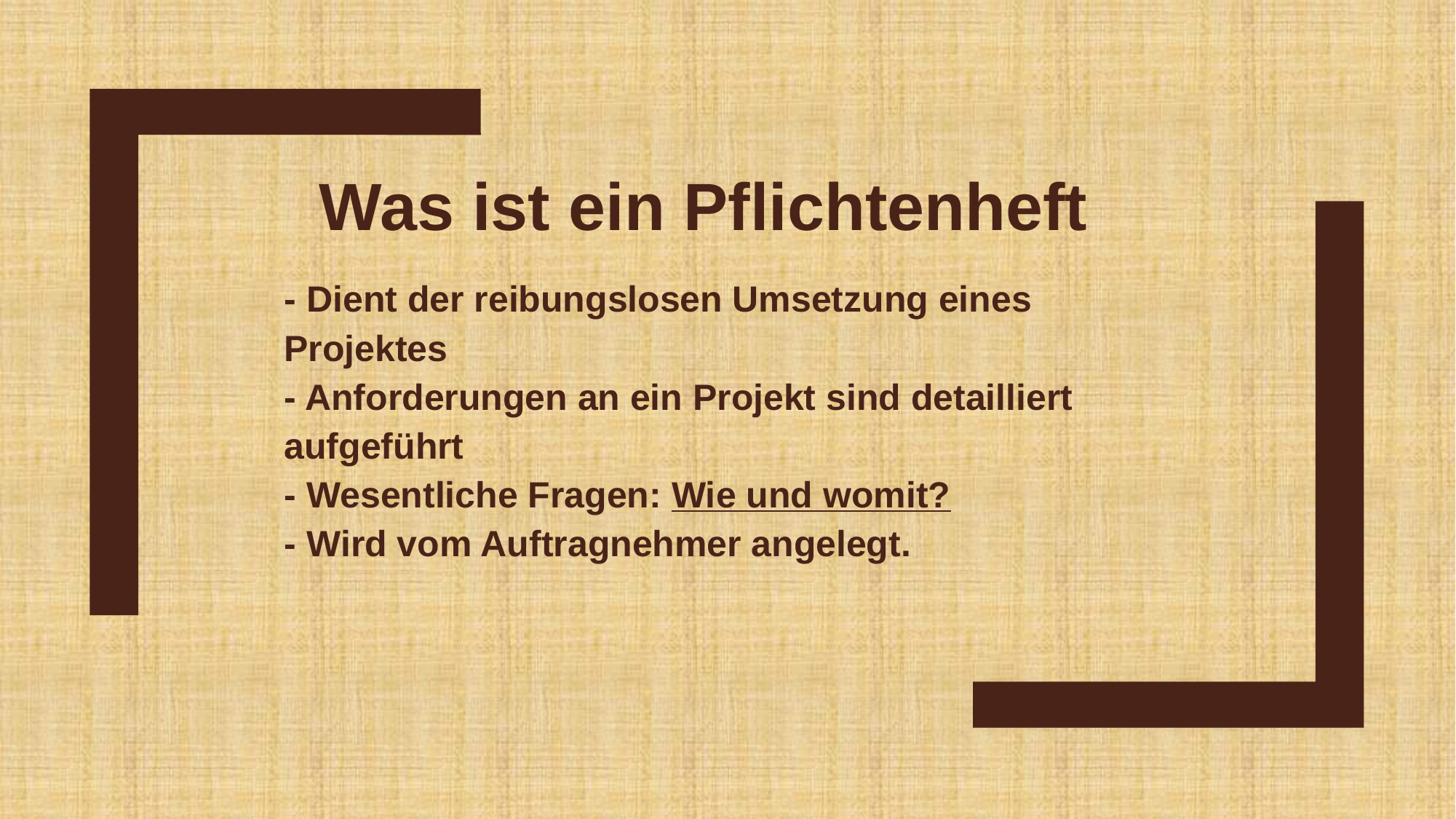

Was ist ein Pflichtenheft
- Dient der reibungslosen Umsetzung eines Projektes
- Anforderungen an ein Projekt sind detailliert aufgeführt
- Wesentliche Fragen: Wie und womit?
- Wird vom Auftragnehmer angelegt.